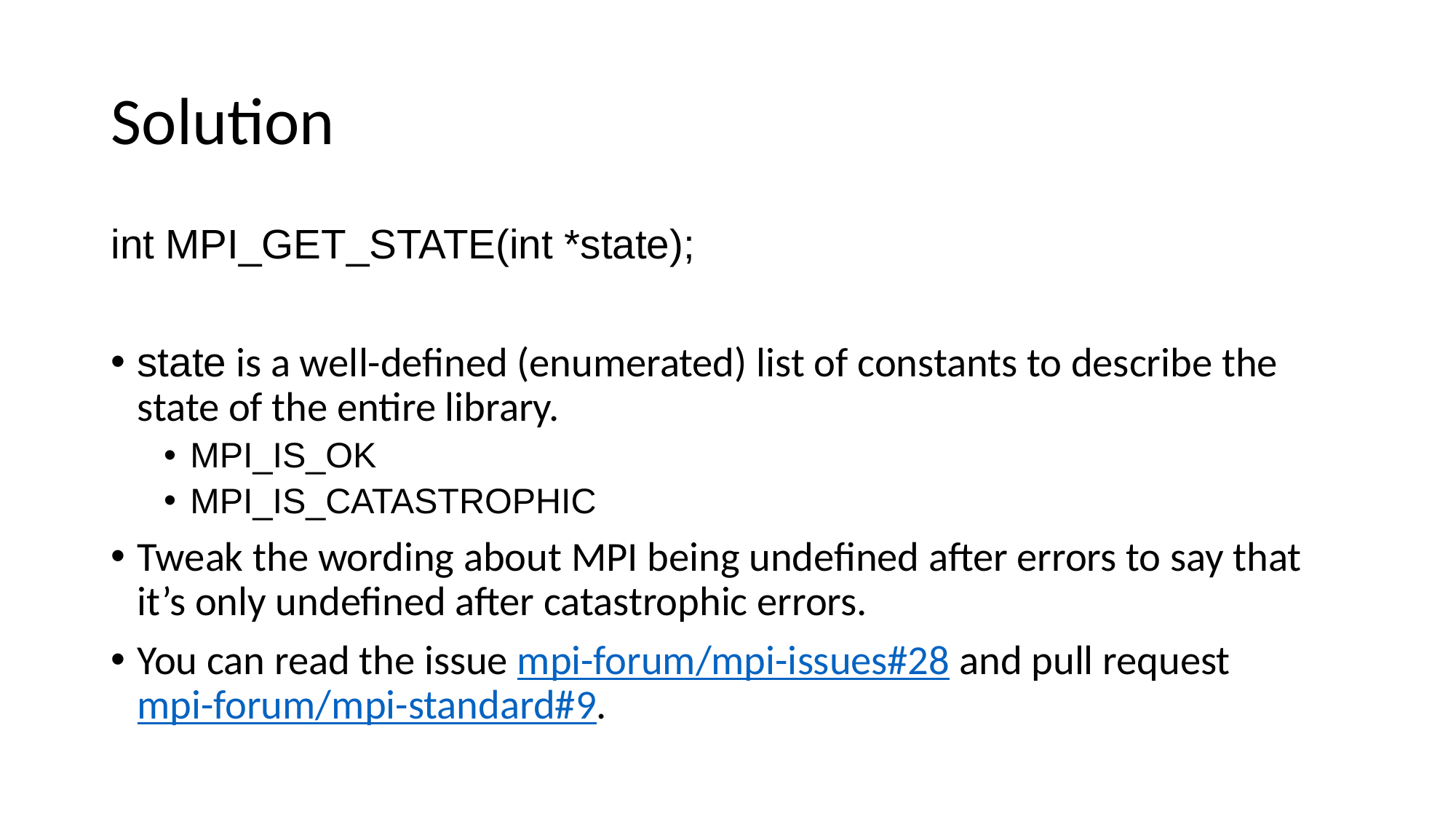

# Solution
int MPI_GET_STATE(int *state);

state is a well-defined (enumerated) list of constants to describe the state of the entire library.
MPI_IS_OK
MPI_IS_CATASTROPHIC
Tweak the wording about MPI being undefined after errors to say that it’s only undefined after catastrophic errors.
You can read the issue mpi-forum/mpi-issues#28 and pull request mpi-forum/mpi-standard#9.